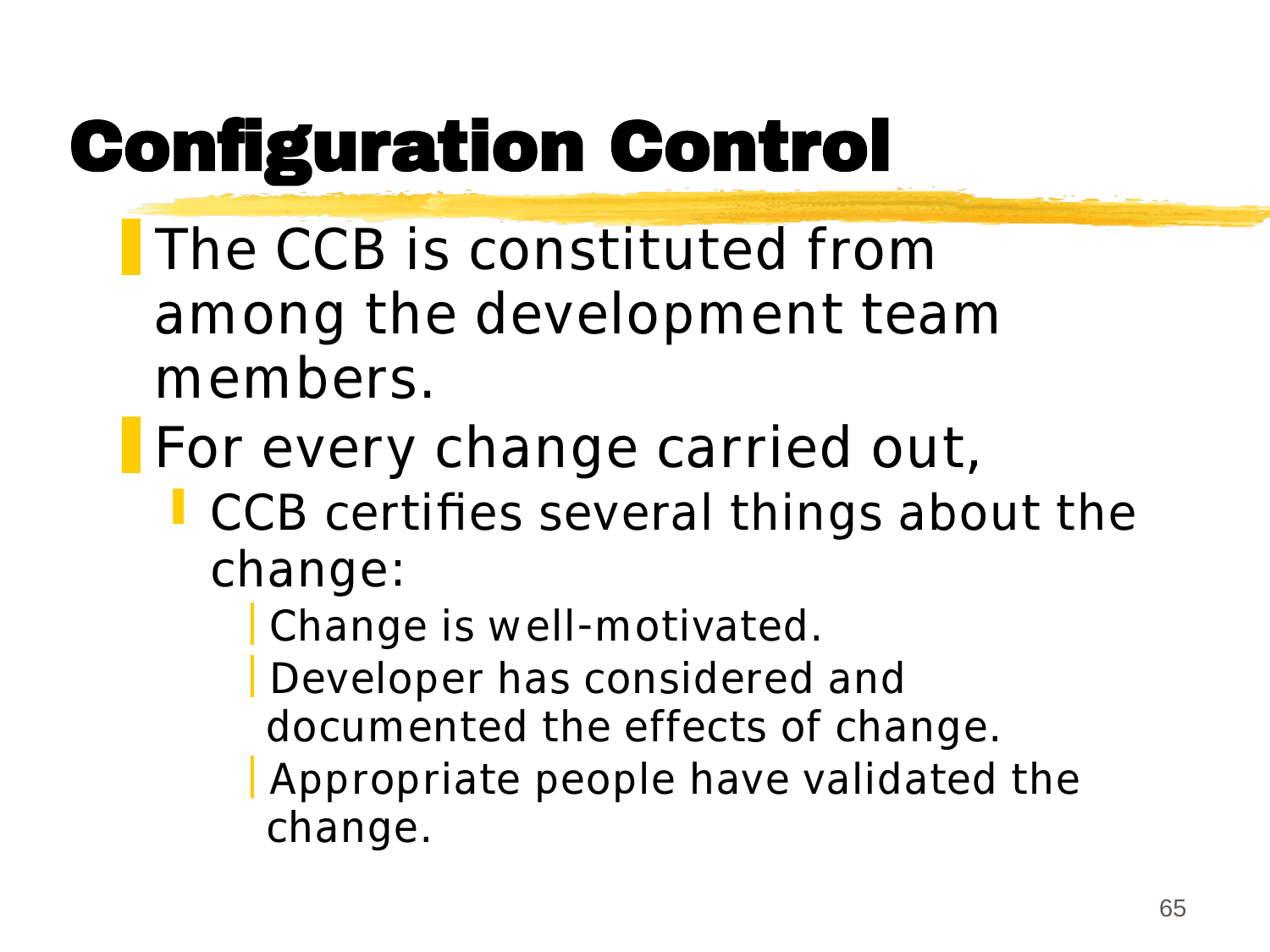

# Configuration Control
The CCB is constituted from  among the development team members.
For every change carried out,
CCB certifies several things about the change:
Change is well-motivated.
Developer has considered and documented the effects of change.
Appropriate people have validated the change.
65